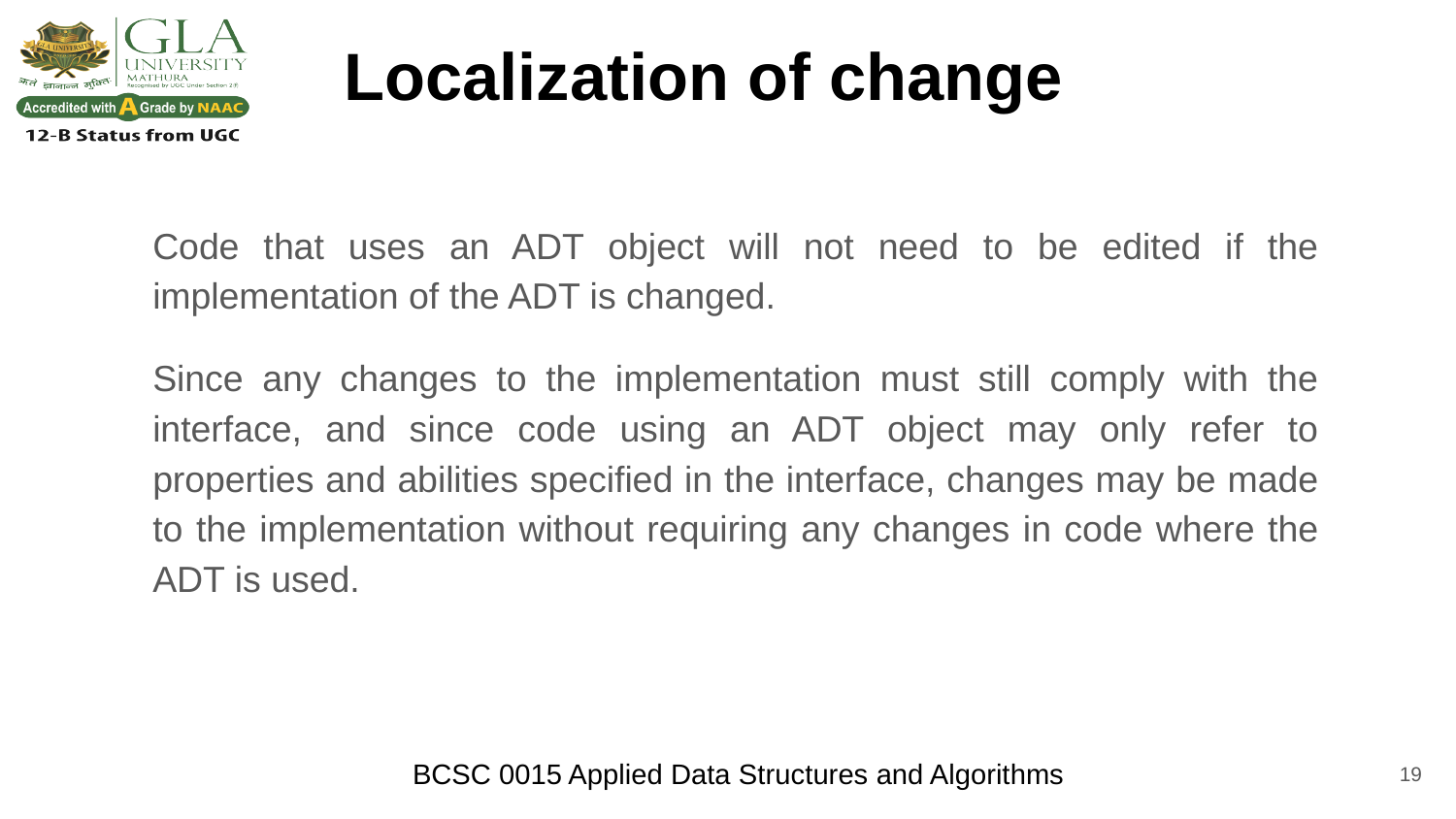

# Localization of change
Code that uses an ADT object will not need to be edited if the implementation of the ADT is changed.
Since any changes to the implementation must still comply with the interface, and since code using an ADT object may only refer to properties and abilities specified in the interface, changes may be made to the implementation without requiring any changes in code where the ADT is used.

19